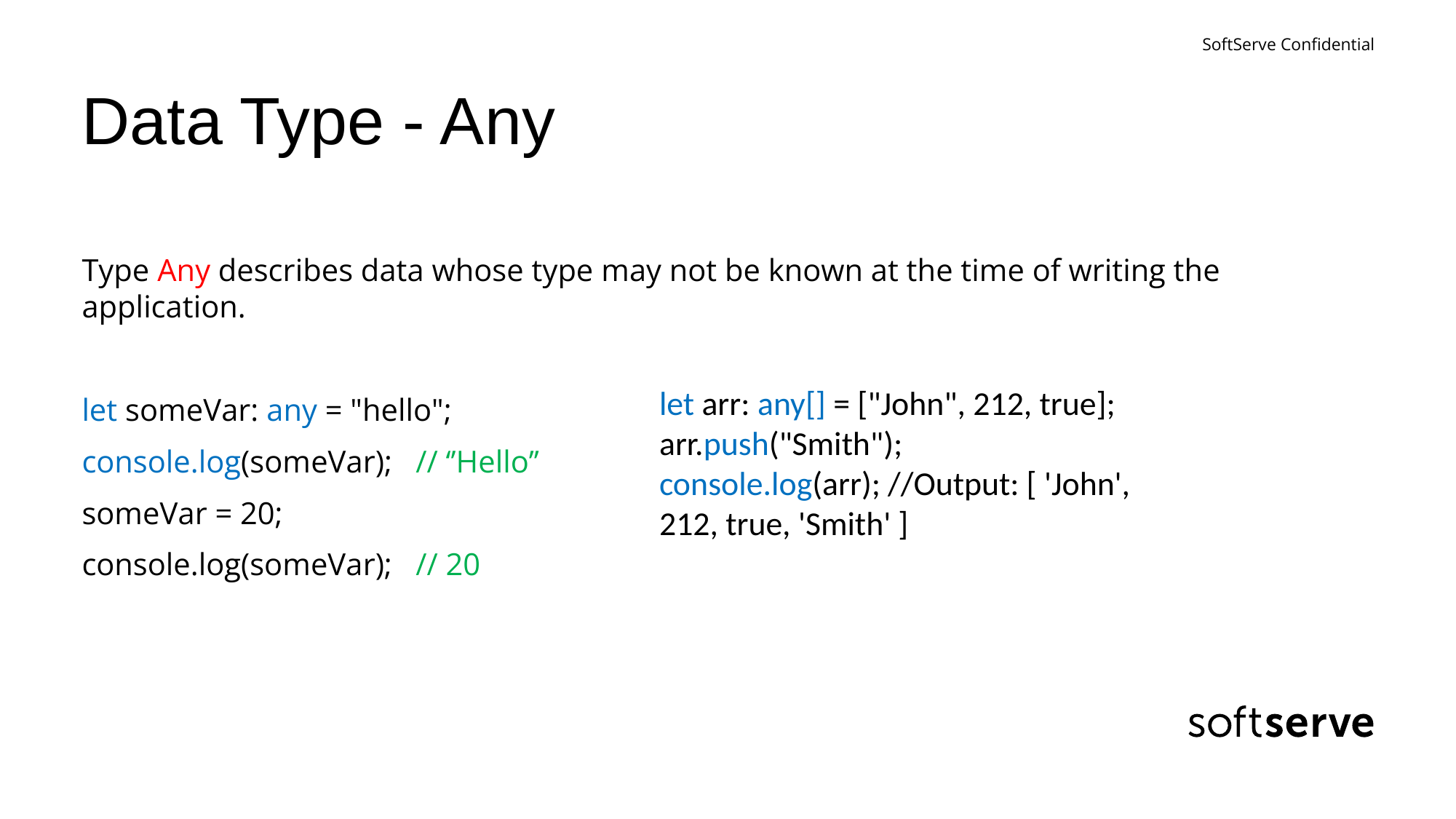

# Data Type - Any
Type Any describes data whose type may not be known at the time of writing the application.

let someVar: any = "hello";
console.log(someVar);   // ‘’Hello’’
someVar = 20;
console.log(someVar);   // 20
let arr: any[] = ["John", 212, true];
arr.push("Smith");
console.log(arr); //Output: [ 'John', 212, true, 'Smith' ]